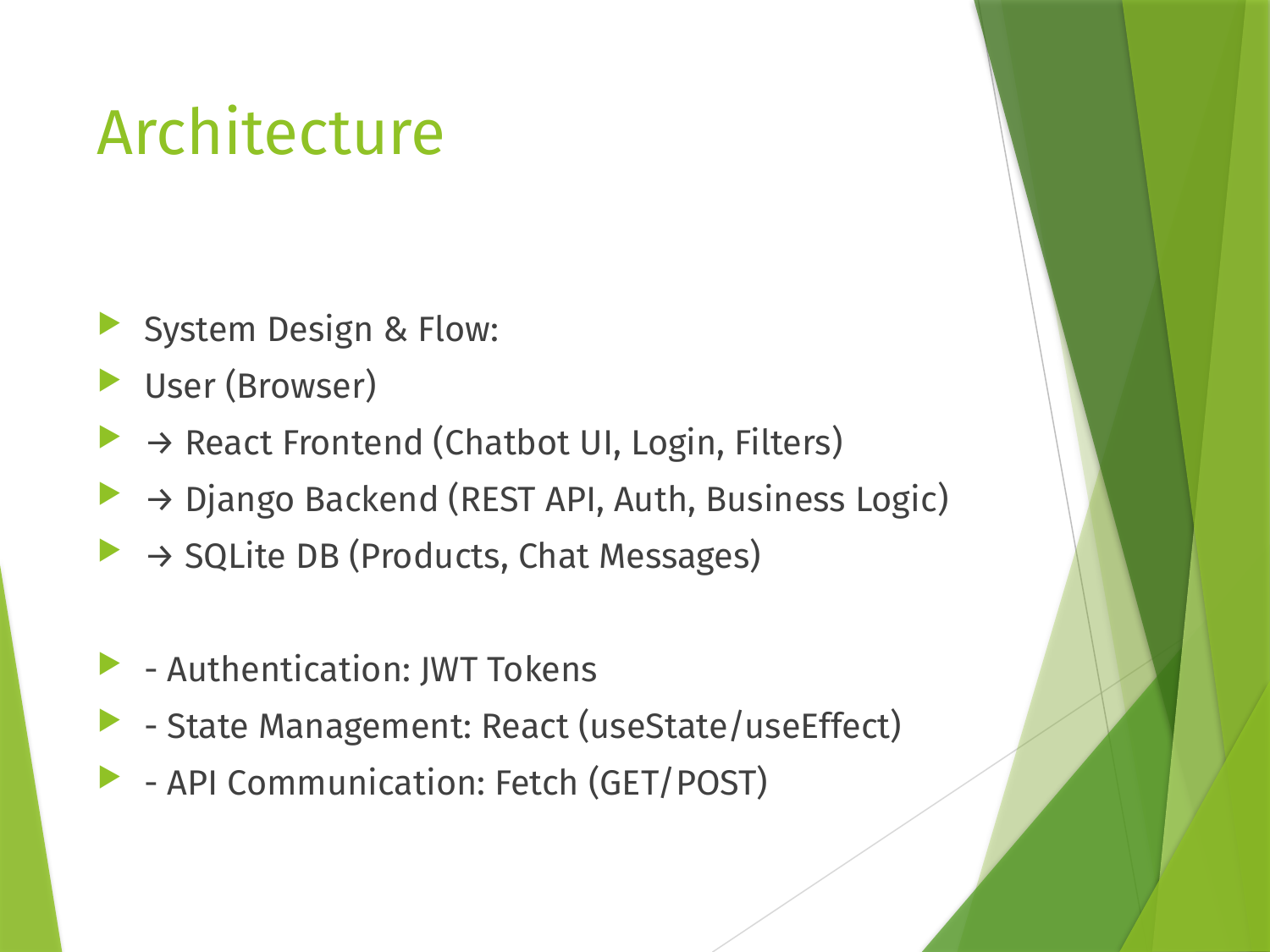

# Architecture
System Design & Flow:
User (Browser)
→ React Frontend (Chatbot UI, Login, Filters)
→ Django Backend (REST API, Auth, Business Logic)
→ SQLite DB (Products, Chat Messages)

- Authentication: JWT Tokens
- State Management: React (useState/useEffect)
- API Communication: Fetch (GET/POST)